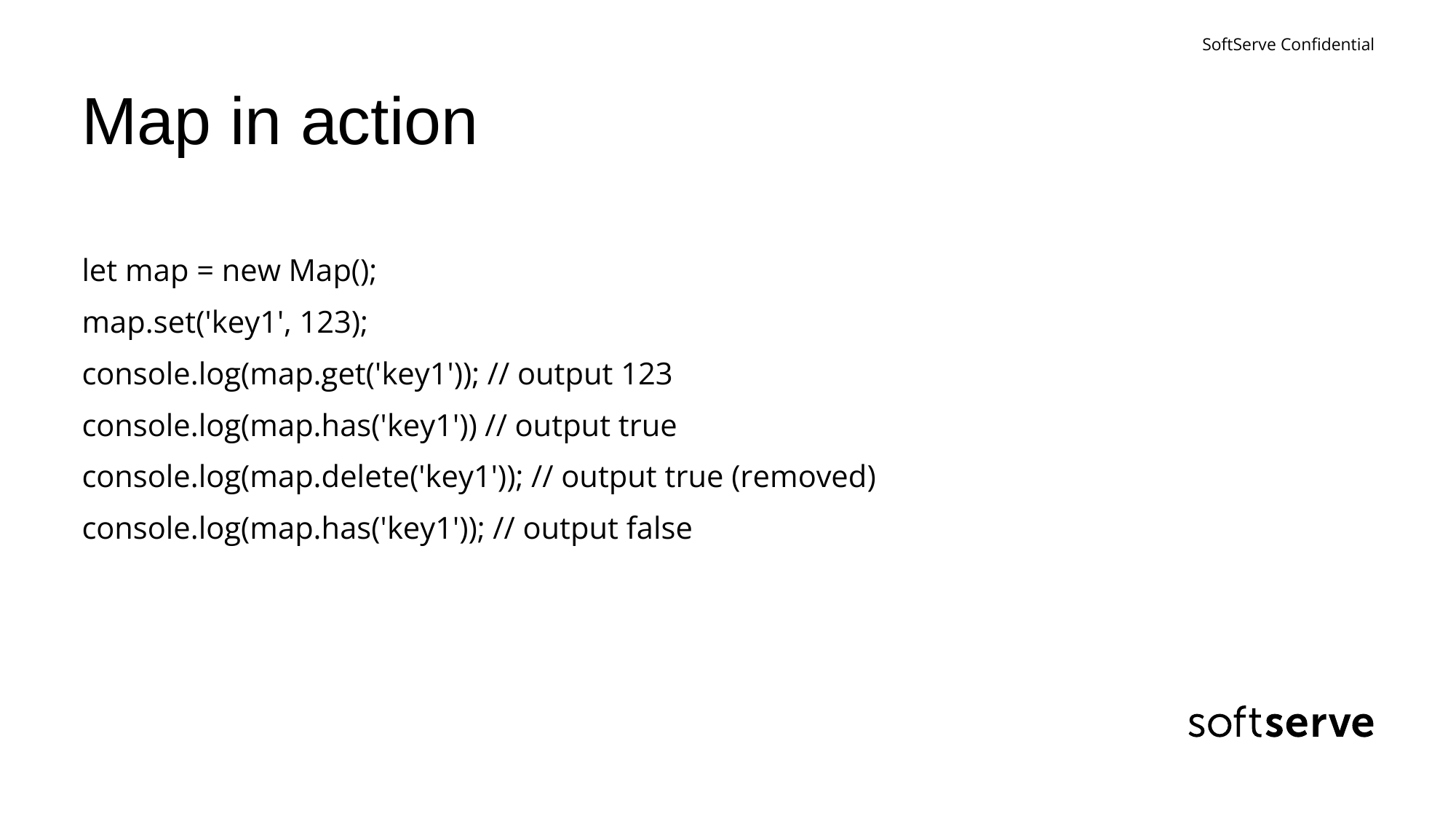

# Map in action
let map = new Map();
map.set('key1', 123);
console.log(map.get('key1')); // output 123
console.log(map.has('key1')) // output true
console.log(map.delete('key1')); // output true (removed)
console.log(map.has('key1')); // output false